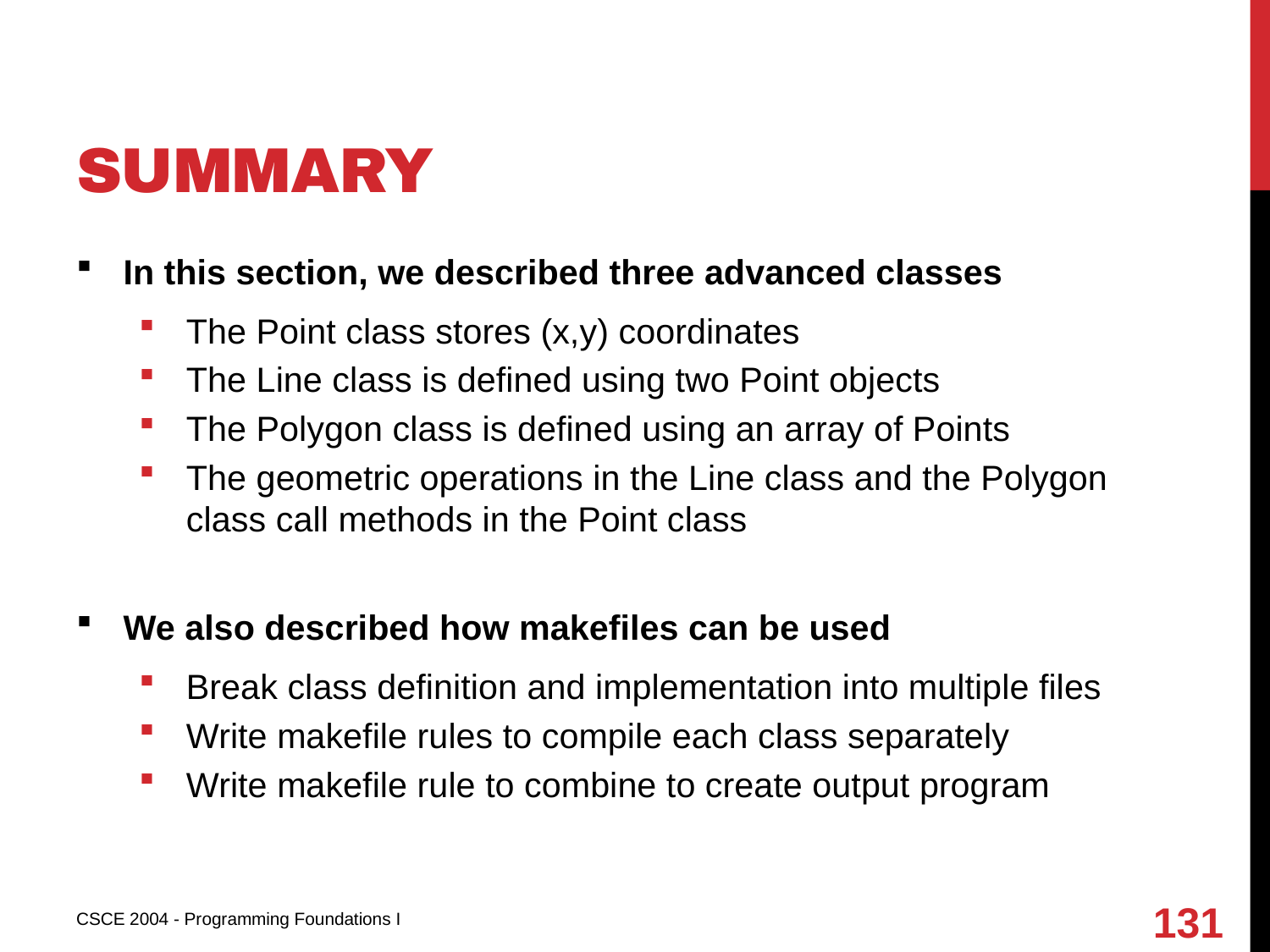

# summary
In this section, we described three advanced classes
The Point class stores (x,y) coordinates
The Line class is defined using two Point objects
The Polygon class is defined using an array of Points
The geometric operations in the Line class and the Polygon class call methods in the Point class

We also described how makefiles can be used
Break class definition and implementation into multiple files
Write makefile rules to compile each class separately
Write makefile rule to combine to create output program
131
CSCE 2004 - Programming Foundations I